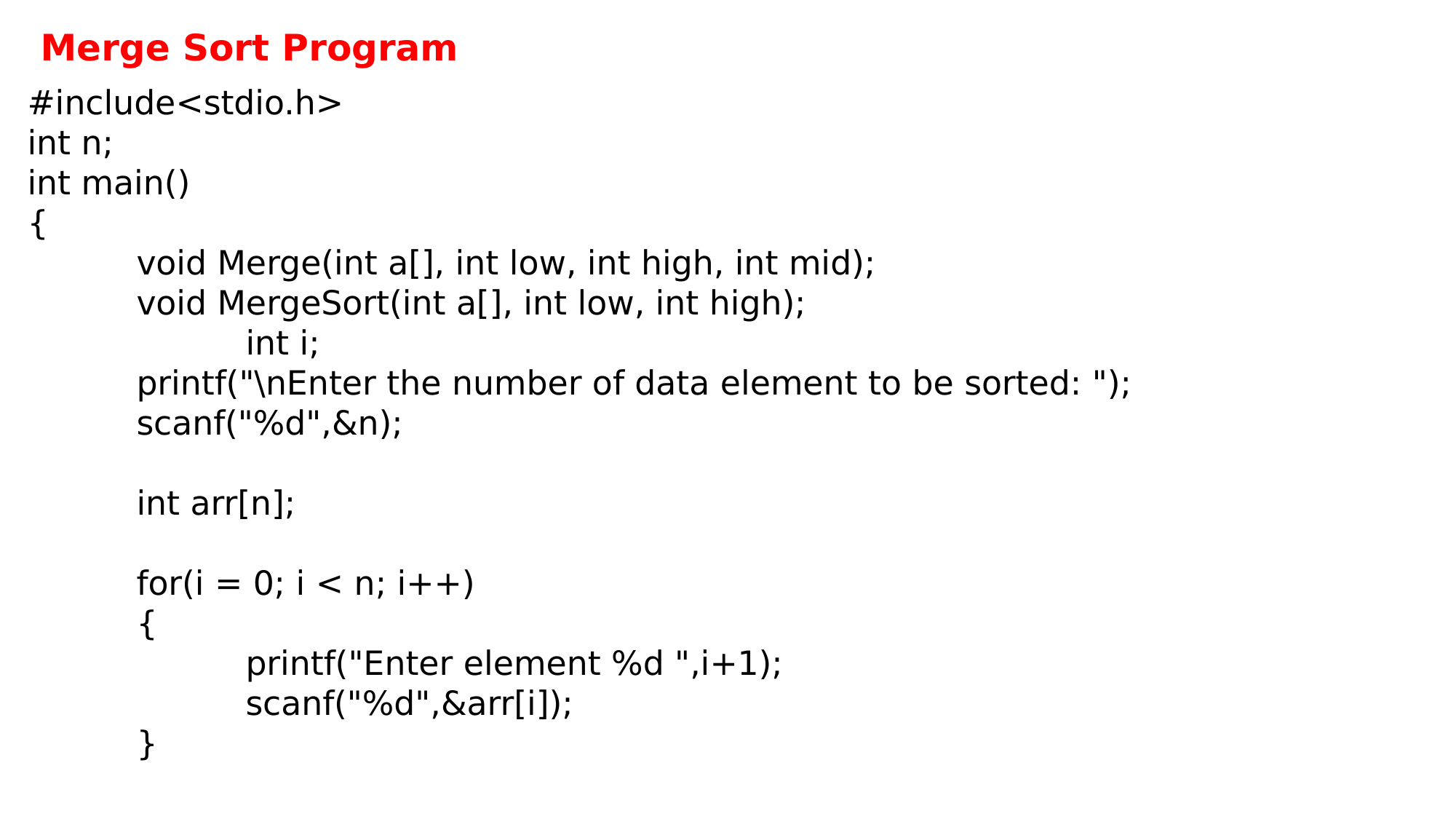

Merge Sort Program
#include<stdio.h>
int n;
int main()
{
	void Merge(int a[], int low, int high, int mid);
	void MergeSort(int a[], int low, int high);
		int i;
	printf("\nEnter the number of data element to be sorted: ");
	scanf("%d",&n);

	int arr[n];

	for(i = 0; i < n; i++)
	{
		printf("Enter element %d ",i+1);
		scanf("%d",&arr[i]);
	}